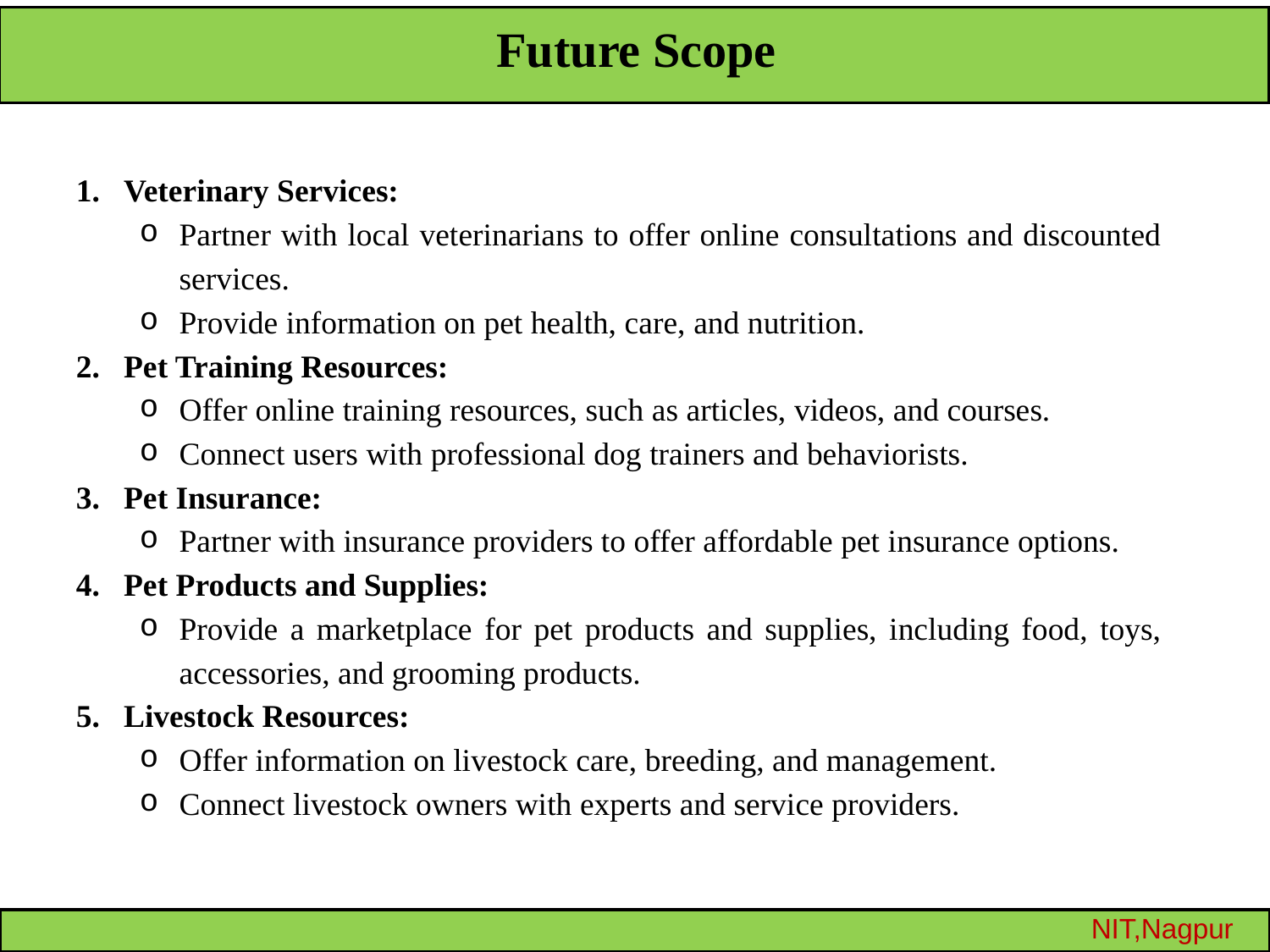

# Future Scope

Veterinary Services:
Partner with local veterinarians to offer online consultations and discounted services.
Provide information on pet health, care, and nutrition.
Pet Training Resources:
Offer online training resources, such as articles, videos, and courses.
Connect users with professional dog trainers and behaviorists.
Pet Insurance:
Partner with insurance providers to offer affordable pet insurance options.
Pet Products and Supplies:
Provide a marketplace for pet products and supplies, including food, toys, accessories, and grooming products.
Livestock Resources:
Offer information on livestock care, breeding, and management.
Connect livestock owners with experts and service providers.

      NIT,Nagpur